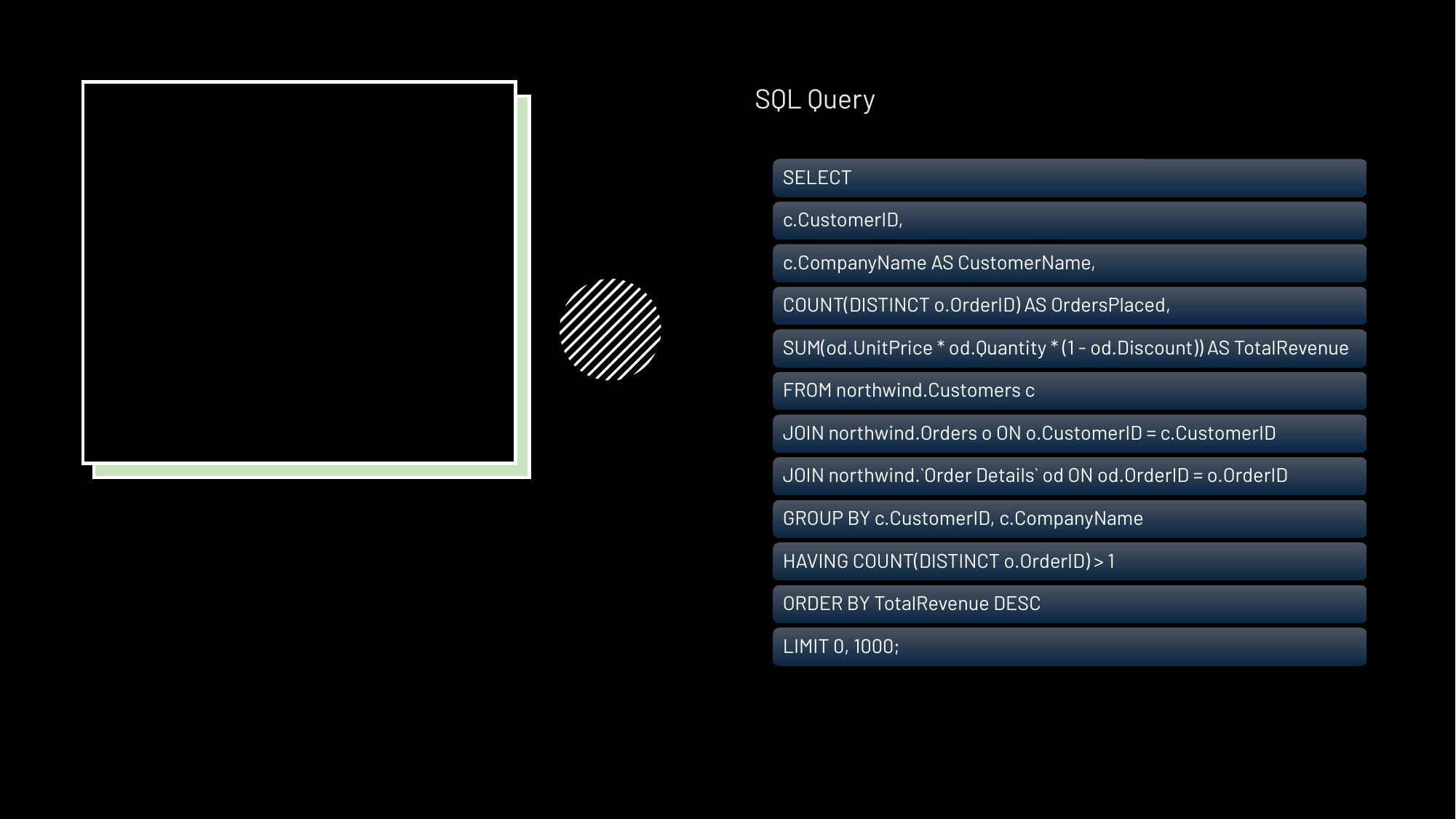

SQL Query

SELECT
c.CustomerID,
c.CompanyName AS CustomerName,
COUNT(DISTINCT o.OrderID) AS OrdersPlaced,
SUM(od.UnitPrice * od.Quantity * (1 - od.Discount)) AS TotalRevenue
FROM northwind.Customers c
JOIN northwind.Orders o ON o.CustomerID = c.CustomerID
JOIN northwind.`Order Details` od ON od.OrderID = o.OrderID
GROUP BY c.CustomerID, c.CompanyName
HAVING COUNT(DISTINCT o.OrderID) > 1
ORDER BY TotalRevenue DESC
LIMIT 0, 1000;